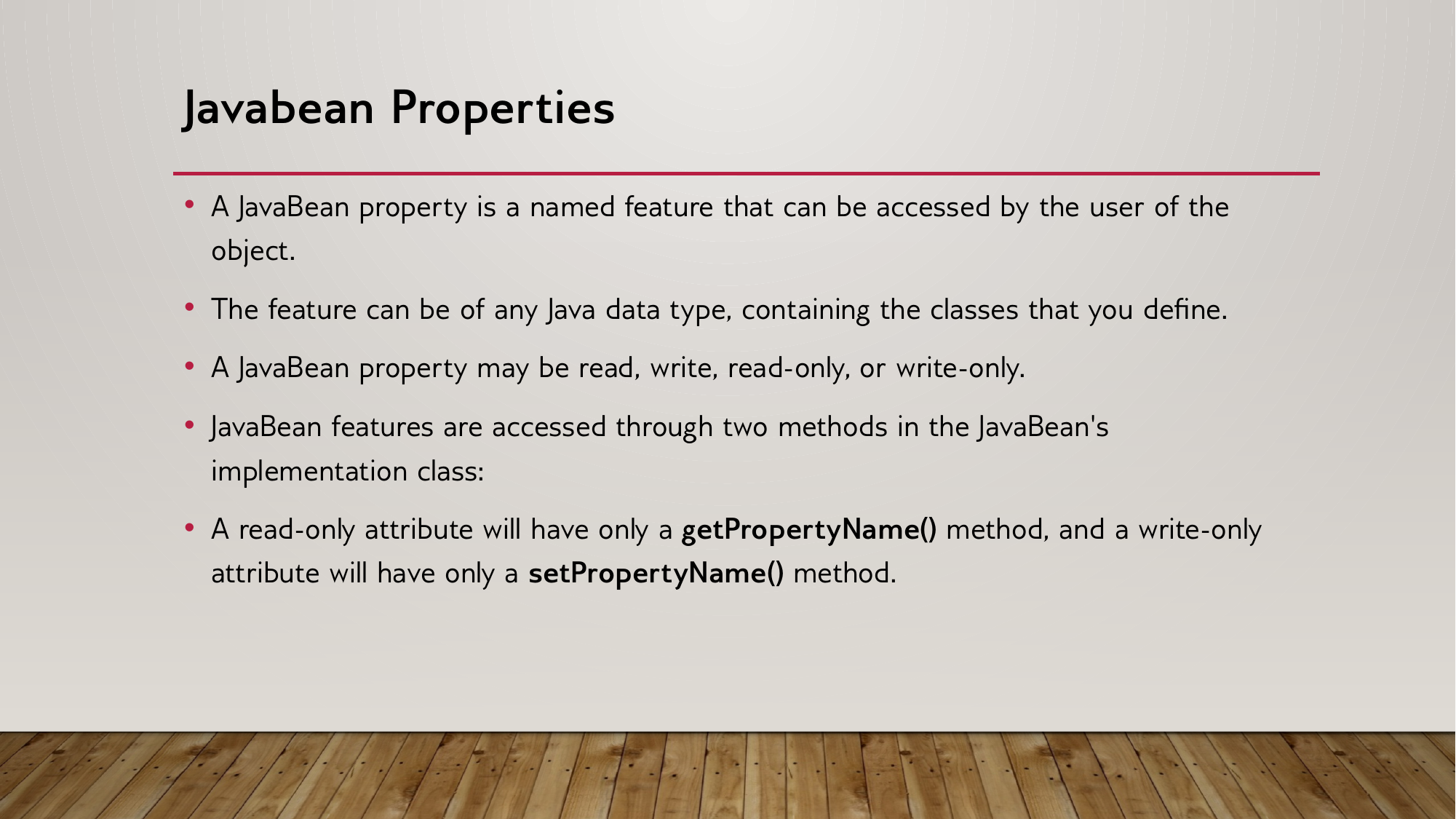

# Javabean Properties
A JavaBean property is a named feature that can be accessed by the user of the object.
The feature can be of any Java data type, containing the classes that you define.
A JavaBean property may be read, write, read-only, or write-only.
JavaBean features are accessed through two methods in the JavaBean's implementation class:
A read-only attribute will have only a getPropertyName() method, and a write-only attribute will have only a setPropertyName() method.